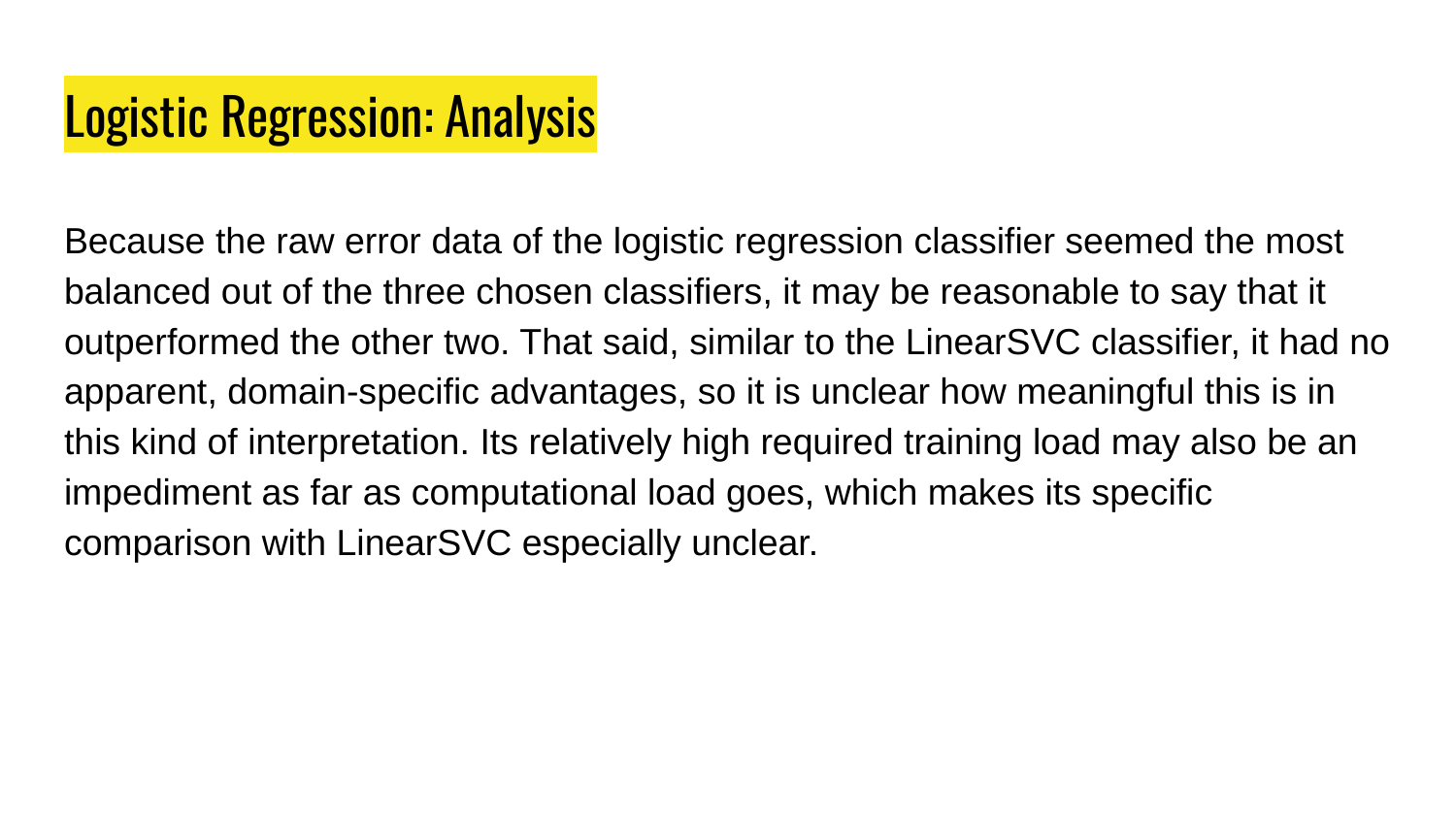

# Logistic Regression: Analysis
Because the raw error data of the logistic regression classifier seemed the most balanced out of the three chosen classifiers, it may be reasonable to say that it outperformed the other two. That said, similar to the LinearSVC classifier, it had no apparent, domain-specific advantages, so it is unclear how meaningful this is in this kind of interpretation. Its relatively high required training load may also be an impediment as far as computational load goes, which makes its specific comparison with LinearSVC especially unclear.